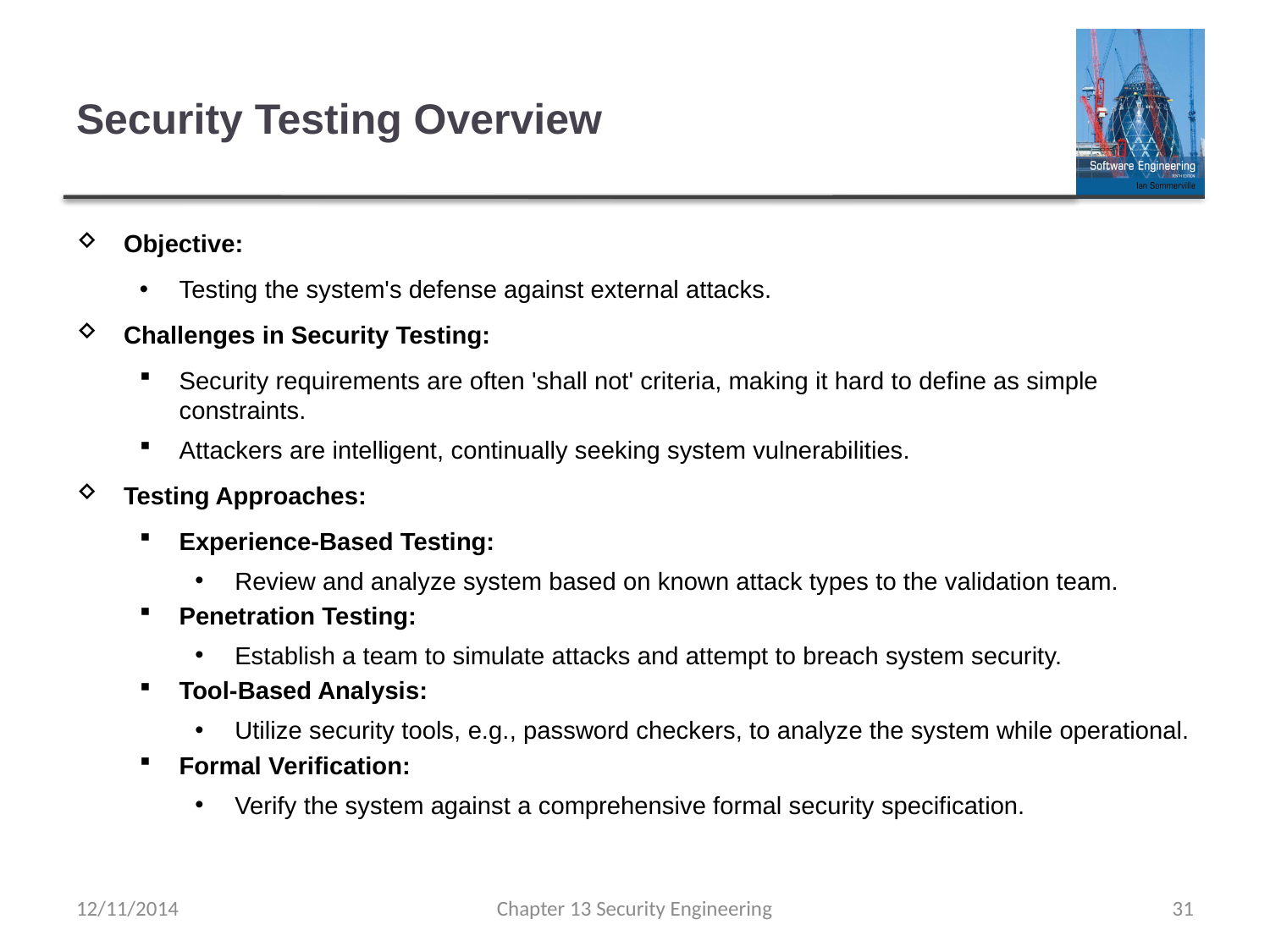

# Security Testing Overview
Objective:
Testing the system's defense against external attacks.
Challenges in Security Testing:
Security requirements are often 'shall not' criteria, making it hard to define as simple constraints.
Attackers are intelligent, continually seeking system vulnerabilities.
Testing Approaches:
Experience-Based Testing:
Review and analyze system based on known attack types to the validation team.
Penetration Testing:
Establish a team to simulate attacks and attempt to breach system security.
Tool-Based Analysis:
Utilize security tools, e.g., password checkers, to analyze the system while operational.
Formal Verification:
Verify the system against a comprehensive formal security specification.
12/11/2014
Chapter 13 Security Engineering
31